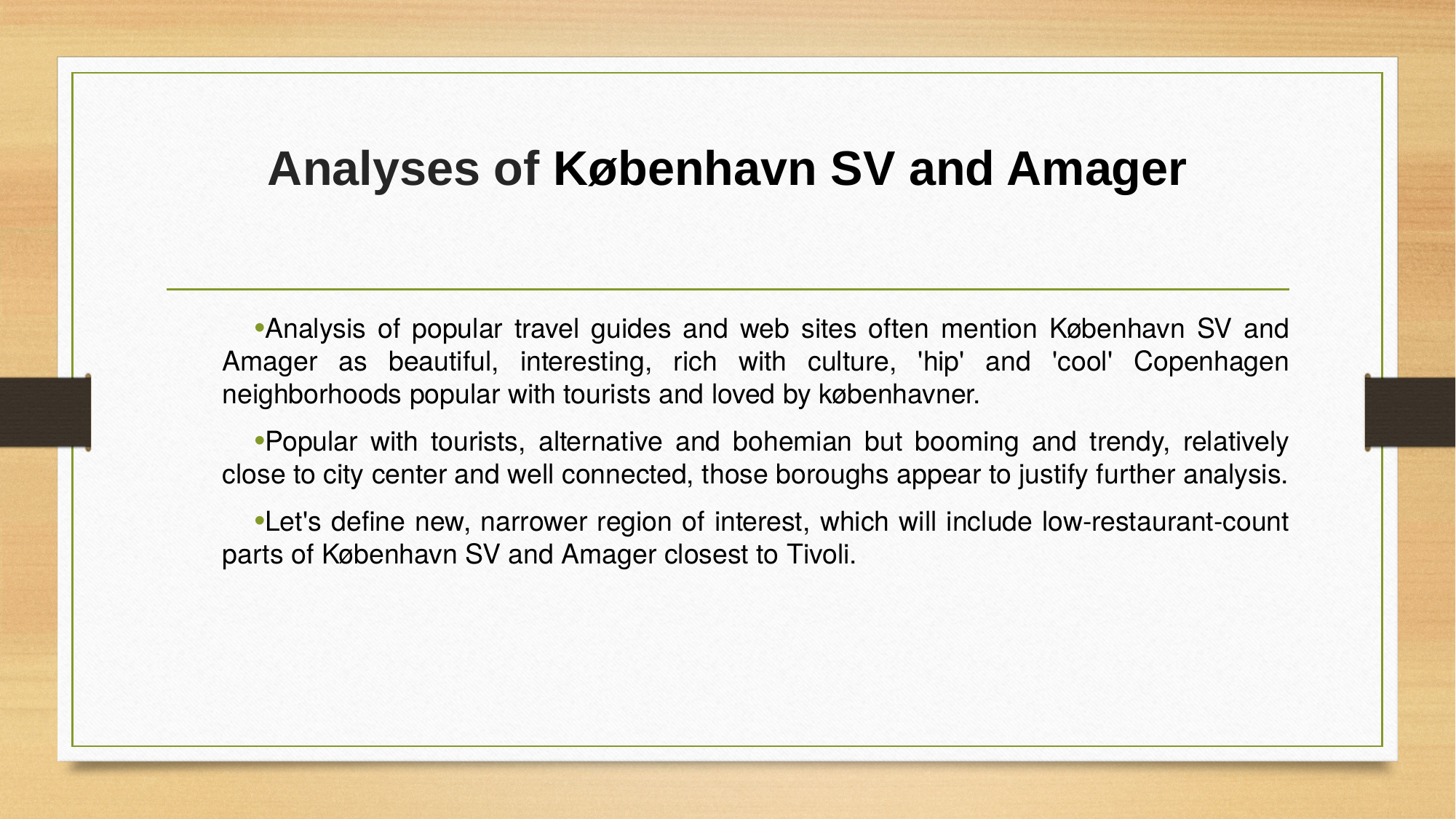

# Analyses of København SV and Amager
Analysis of popular travel guides and web sites often mention København SV and Amager as beautiful, interesting, rich with culture, 'hip' and 'cool' Copenhagen neighborhoods popular with tourists and loved by københavner.
Popular with tourists, alternative and bohemian but booming and trendy, relatively close to city center and well connected, those boroughs appear to justify further analysis.
Let's define new, narrower region of interest, which will include low-restaurant-count parts of København SV and Amager closest to Tivoli.